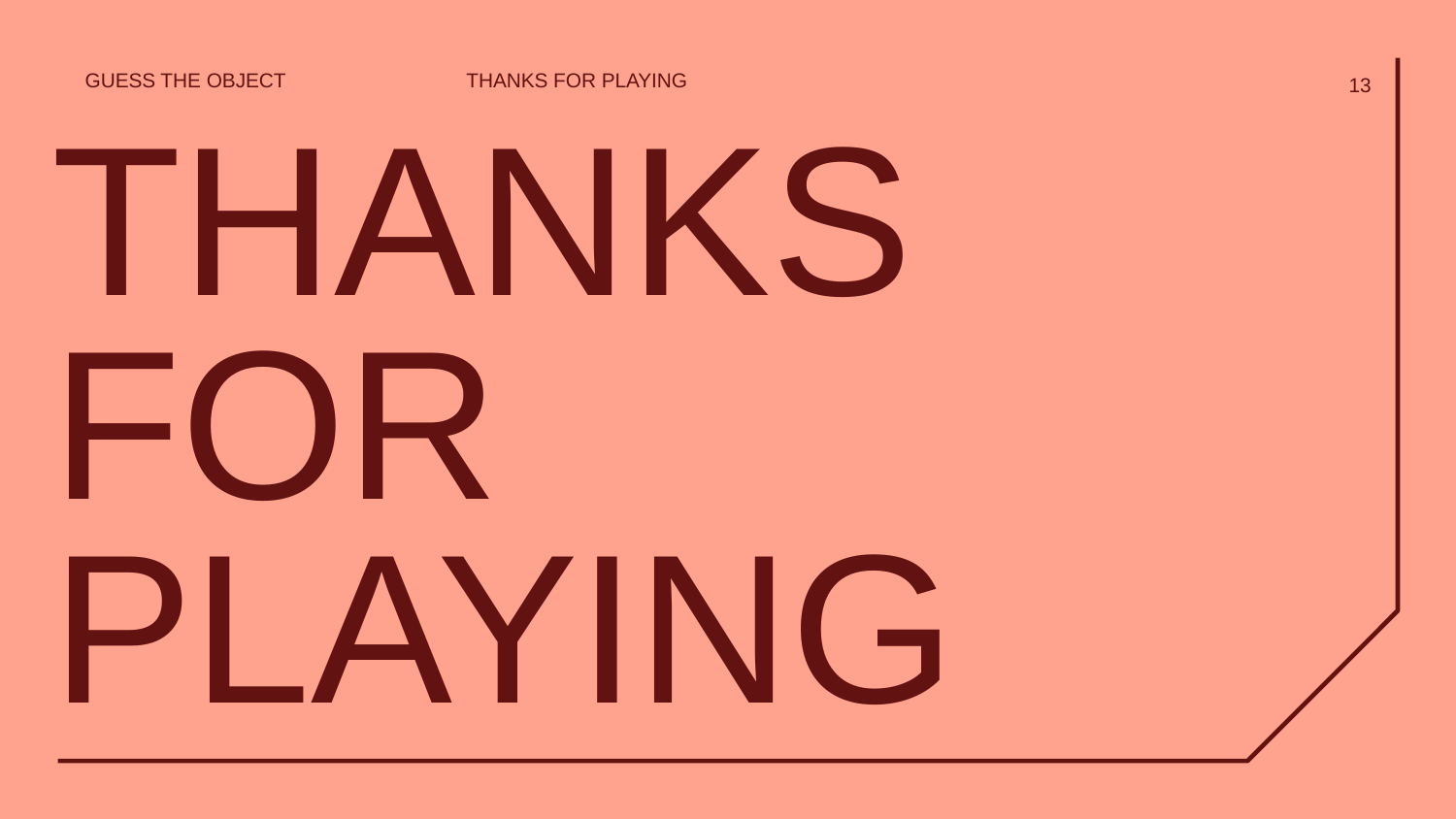

GUESS THE OBJECT
THANKS FOR PLAYING
13
# THANKS FOR PLAYING